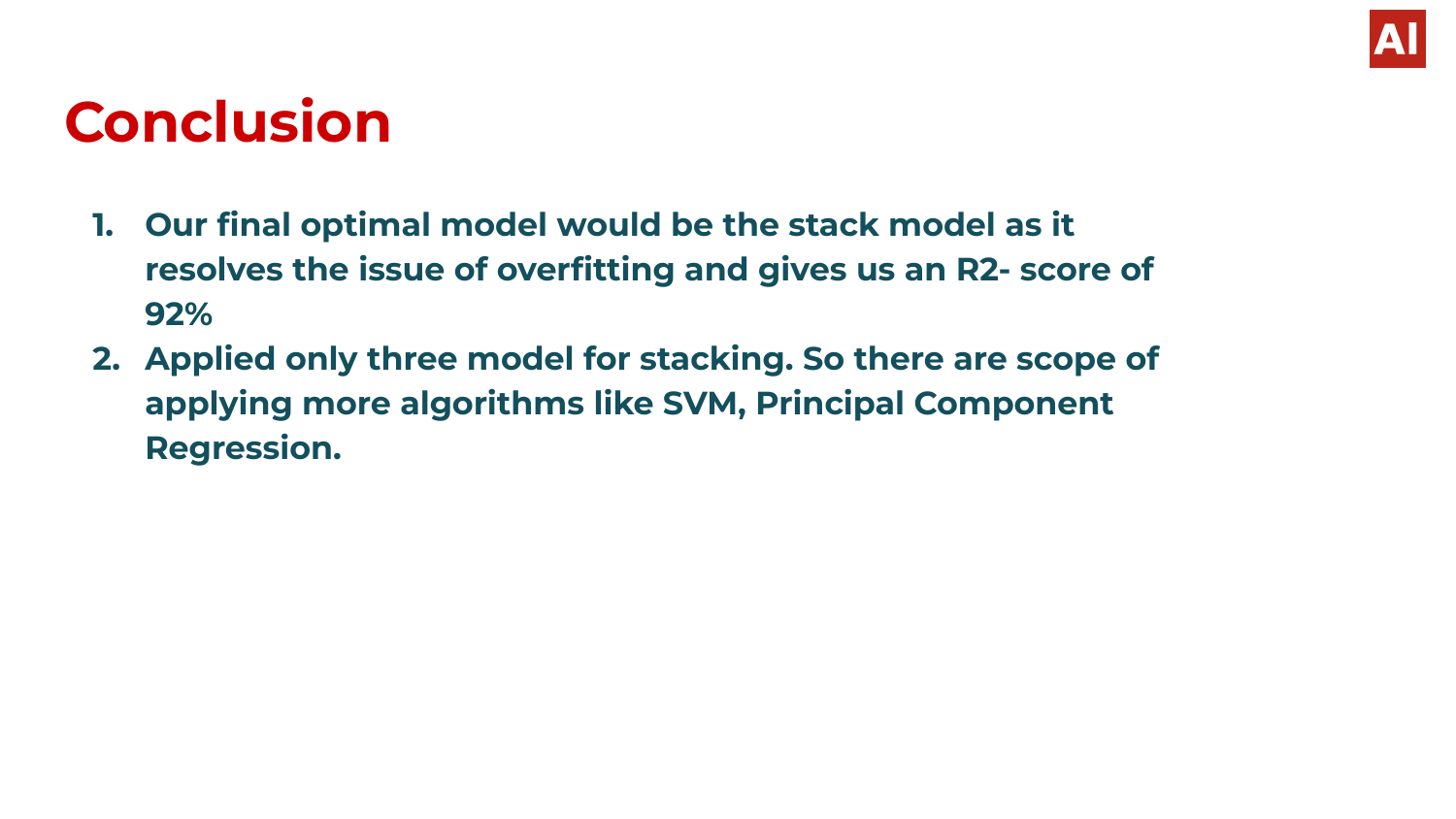

# Conclusion

Our final optimal model would be the stack model as it resolves the issue of overfitting and gives us an R2- score of 92%
Applied only three model for stacking. So there are scope of applying more algorithms like SVM, Principal Component Regression.